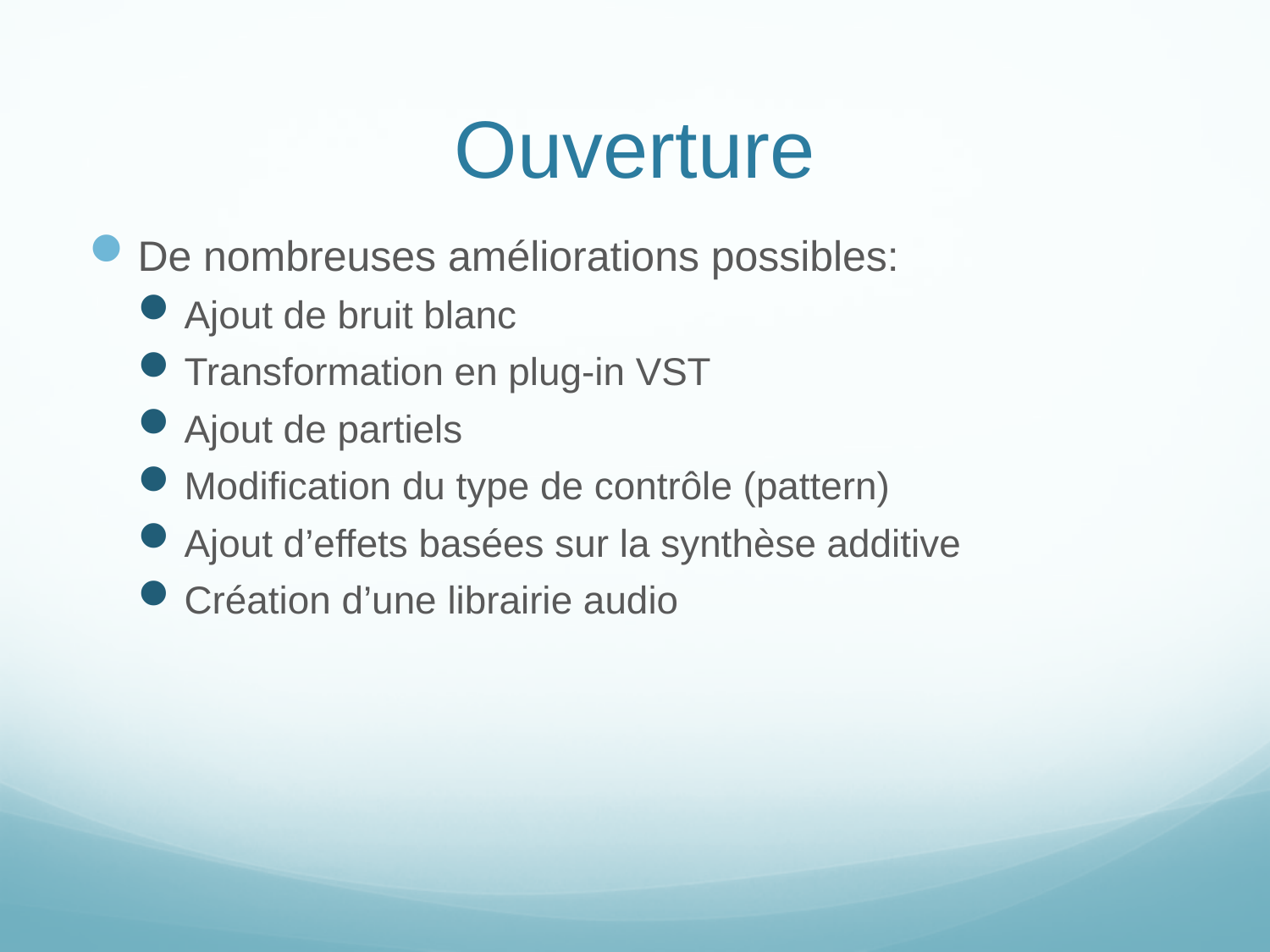

# Ouverture
De nombreuses améliorations possibles:
Ajout de bruit blanc
Transformation en plug-in VST
Ajout de partiels
Modification du type de contrôle (pattern)
Ajout d’effets basées sur la synthèse additive
Création d’une librairie audio